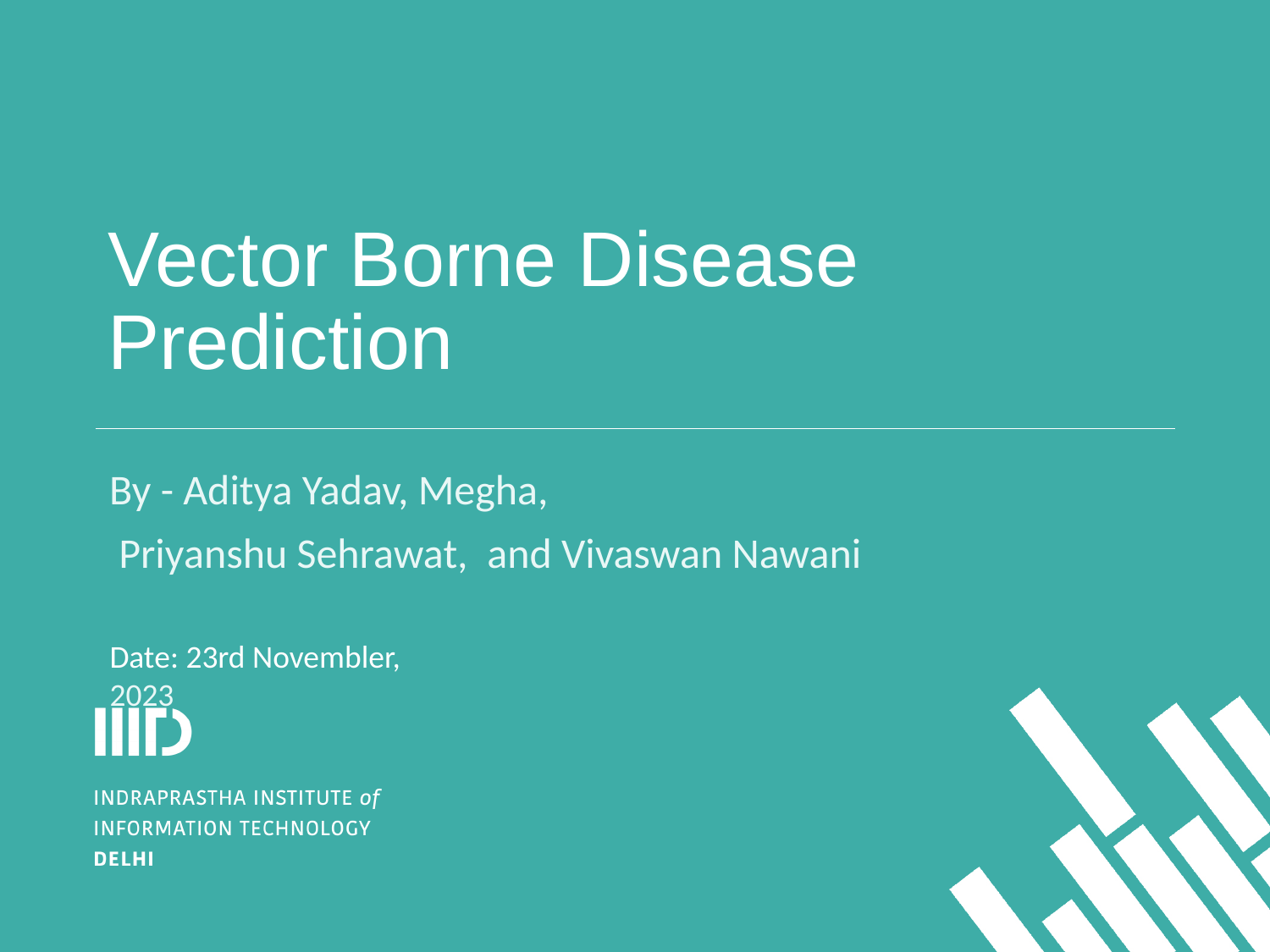

# Vector Borne Disease Prediction
By - Aditya Yadav, Megha,
 Priyanshu Sehrawat,  and Vivaswan Nawani
Date: 23rd Novembler, 2023